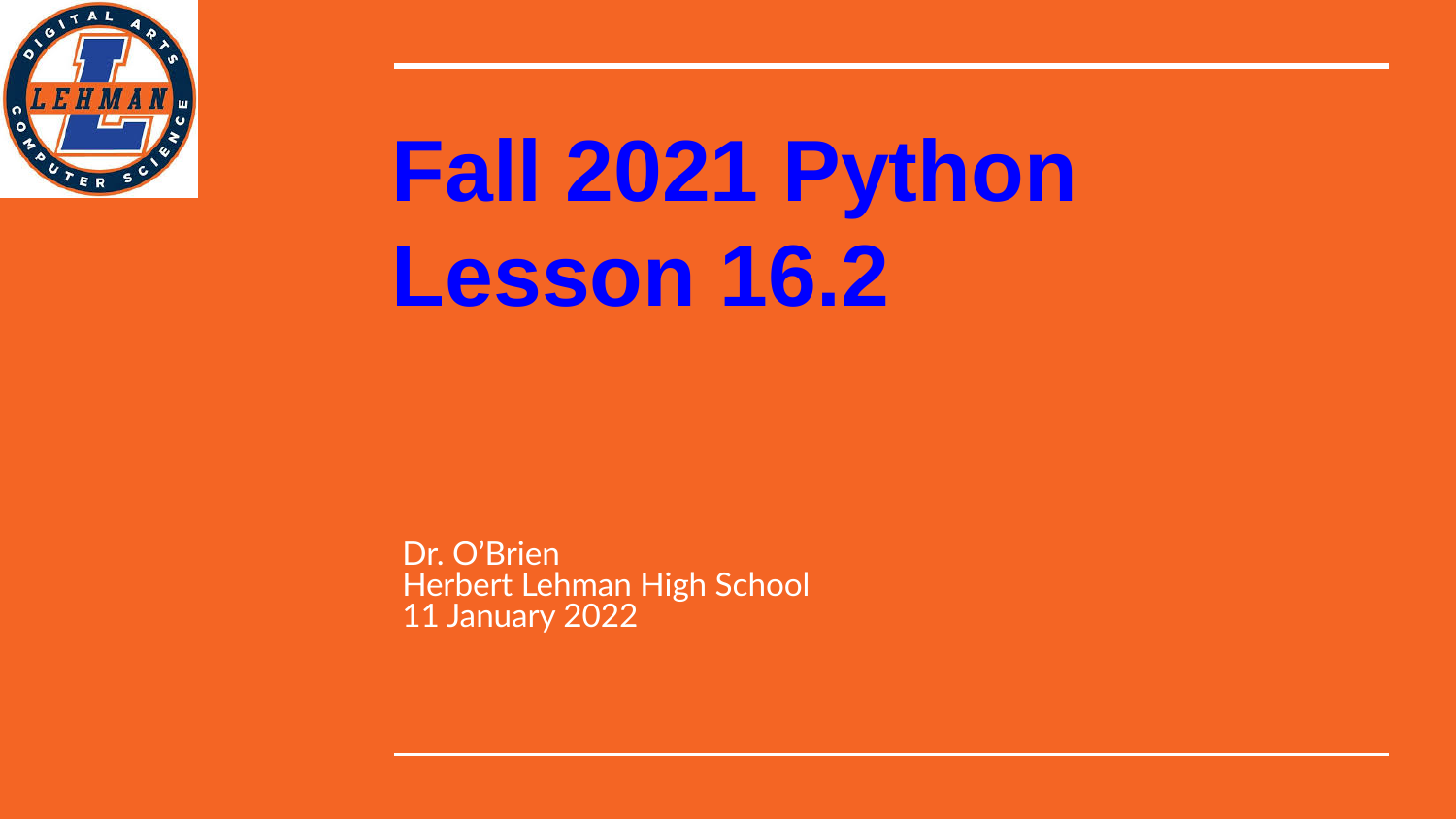

# Fall 2021 Python
Lesson 16.2
Dr. O’Brien
Herbert Lehman High School
11 January 2022